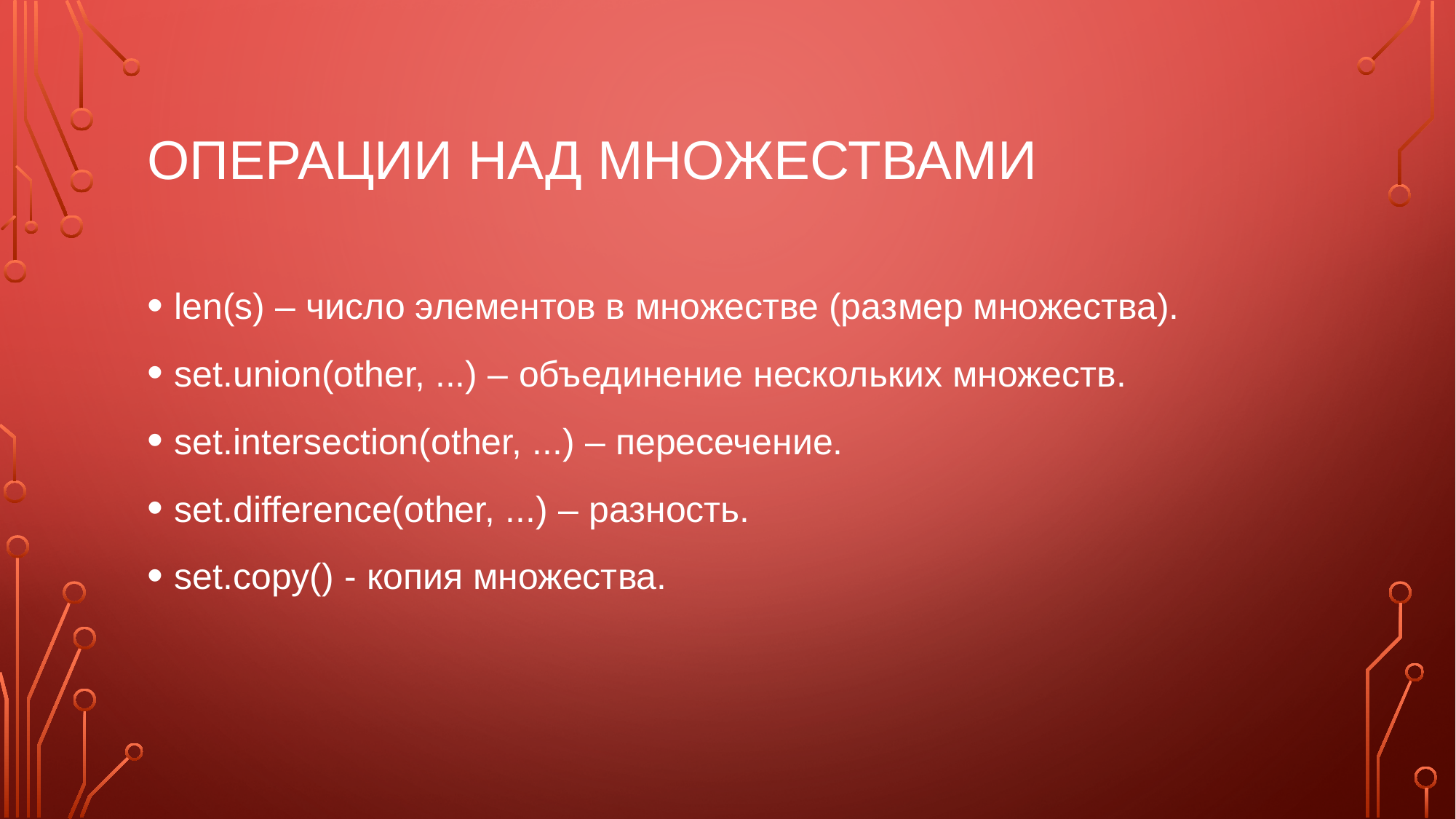

# Операции над множествами
len(s) – число элементов в множестве (размер множества).
set.union(other, ...) – объединение нескольких множеств.
set.intersection(other, ...) – пересечение.
set.difference(other, ...) – разность.
set.copy() - копия множества.